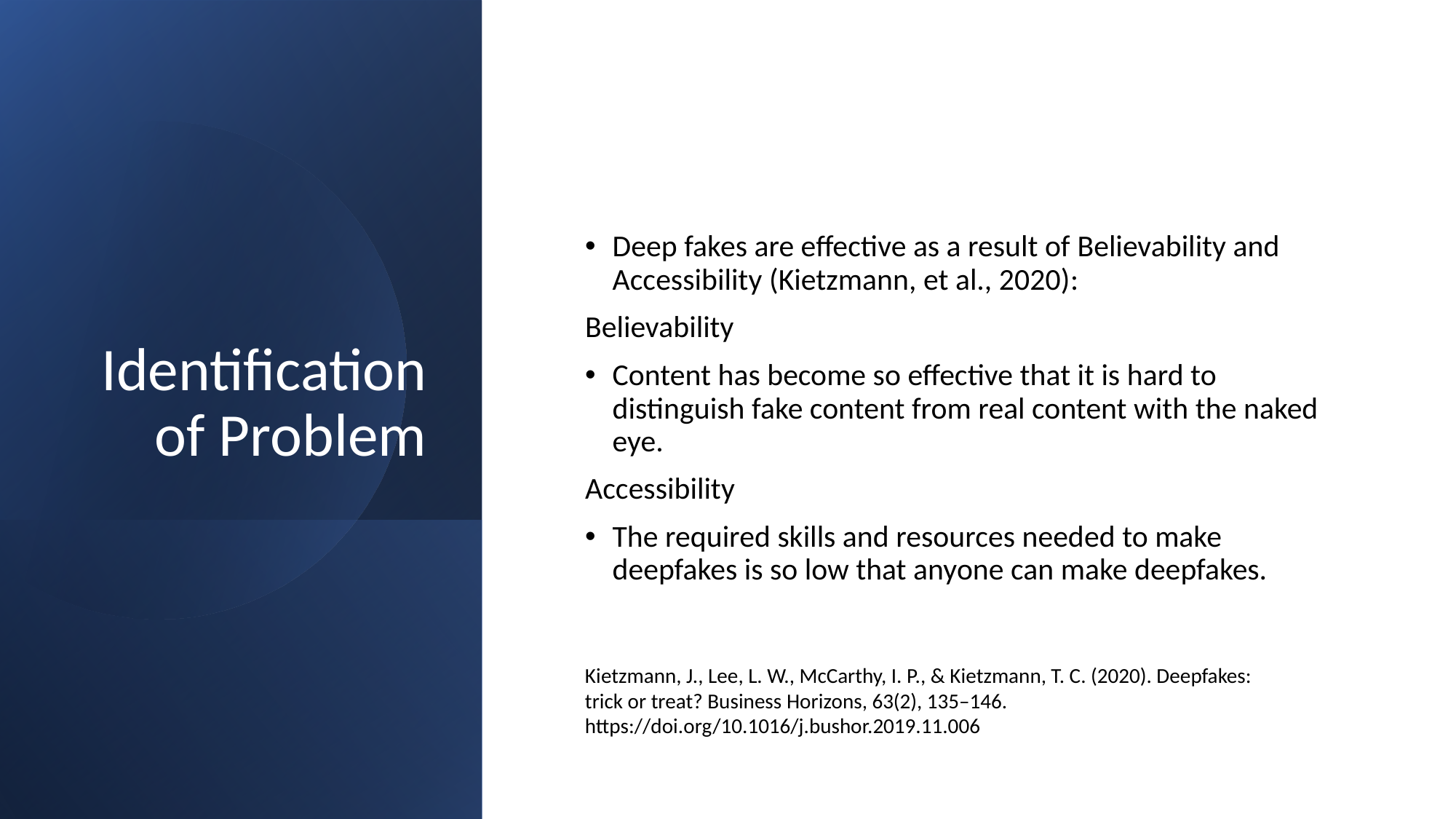

# Identification of Problem
Deep fakes are effective as a result of Believability and Accessibility (Kietzmann, et al., 2020):
Believability
Content has become so effective that it is hard to distinguish fake content from real content with the naked eye.
Accessibility
The required skills and resources needed to make deepfakes is so low that anyone can make deepfakes.

Kietzmann, J., Lee, L. W., McCarthy, I. P., & Kietzmann, T. C. (2020). Deepfakes: trick or treat? Business Horizons, 63(2), 135–146. https://doi.org/10.1016/j.bushor.2019.11.006